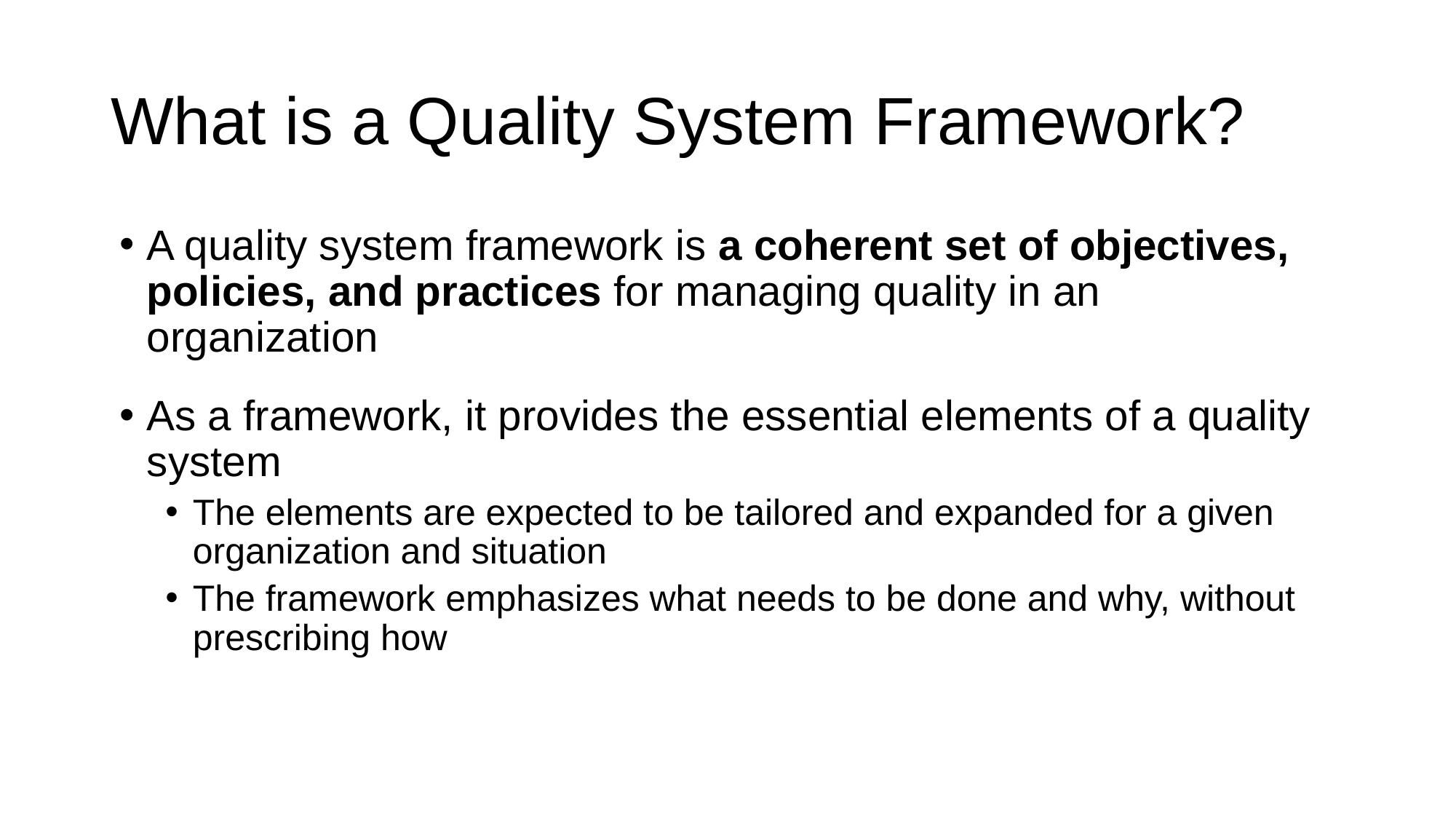

# What is a Quality System Framework?
A quality system framework is a coherent set of objectives, policies, and practices for managing quality in an organization
As a framework, it provides the essential elements of a quality system
The elements are expected to be tailored and expanded for a given organization and situation
The framework emphasizes what needs to be done and why, without prescribing how